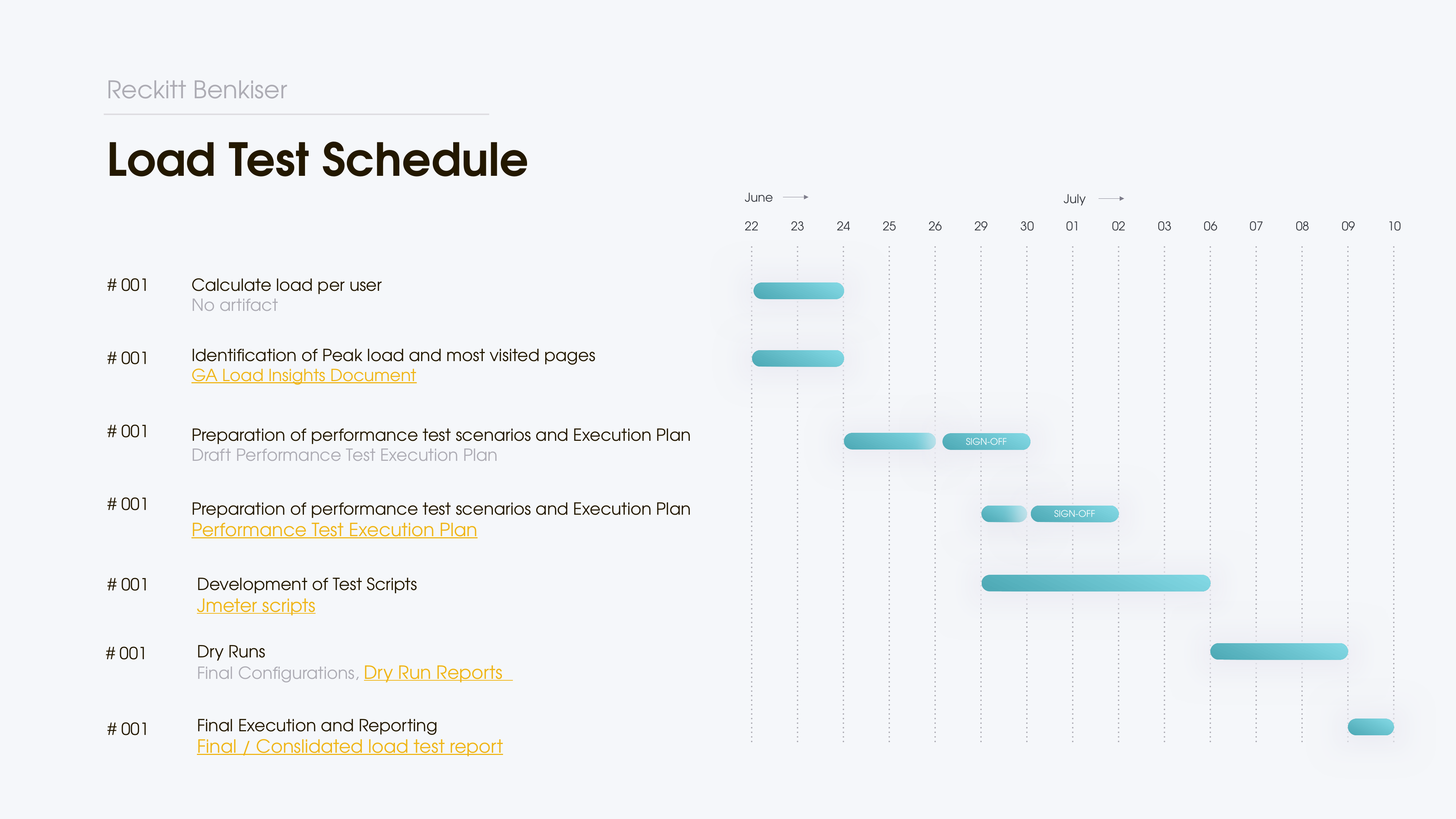

Reckitt Benkiser
Load Test Schedule
June
July
22
23
24
25
26
29
30
01
02
03
06
07
08
09
10

Calculate load per user
No artifact
# 001

Identification of Peak load and most visited pages
GA Load Insights Document
# 001

# 001
Preparation of performance test scenarios and Execution Plan
Draft Performance Test Execution Plan

SIGN-OFF
# 001
Preparation of performance test scenarios and Execution Plan
Performance Test Execution Plan

SIGN-OFF
Development of Test Scripts
Jmeter scripts
# 001

Dry Runs
Final Configurations, Dry Run Reports
# 001

Final Execution and Reporting
Final / Conslidated load test report
# 001